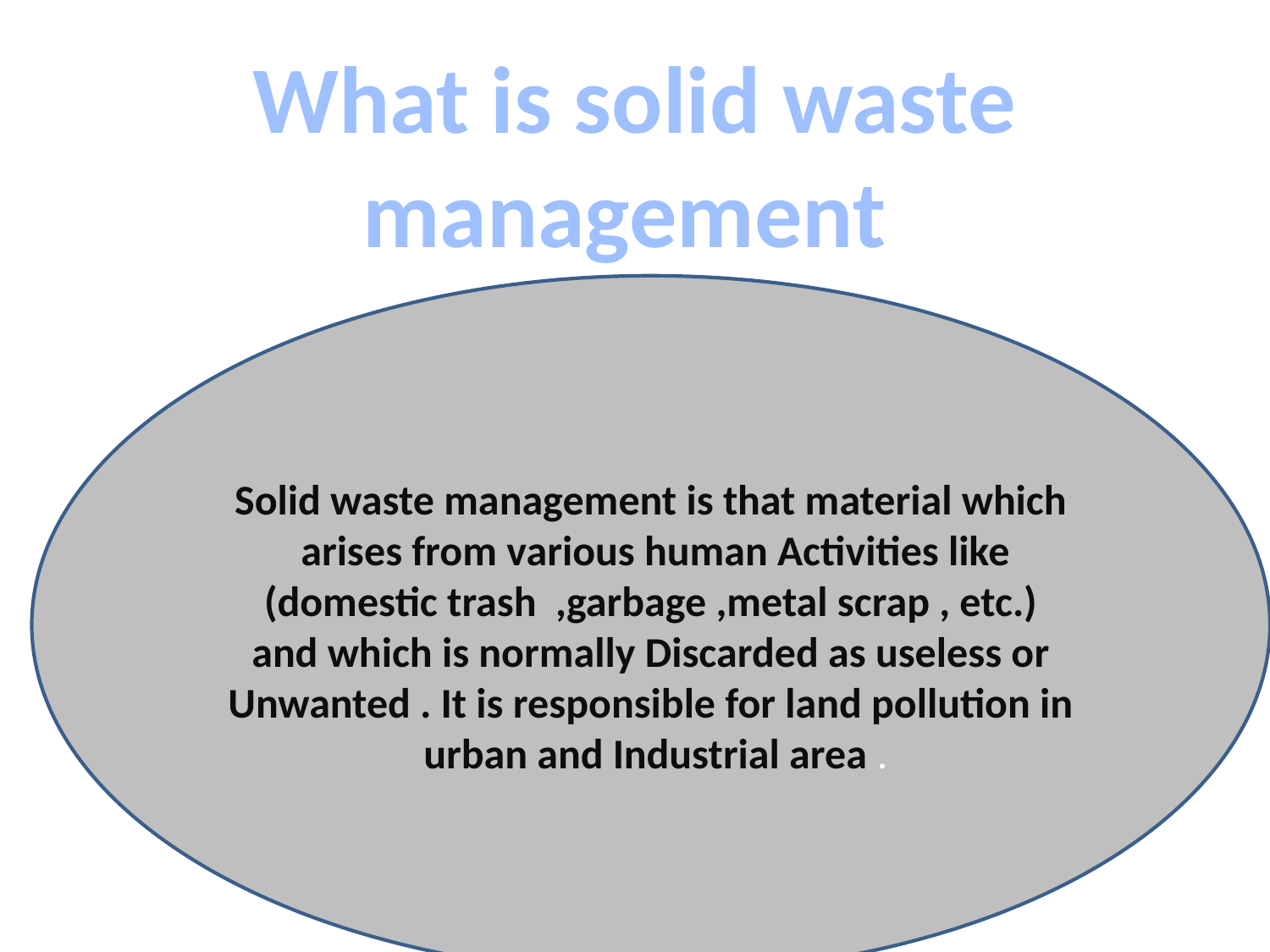

What is solid waste management
Solid waste management is that material which
 arises from various human Activities like
(domestic trash  ,garbage ,metal scrap , etc.)
and which is normally Discarded as useless or
Unwanted . It is responsible for land pollution in
 urban and Industrial area .